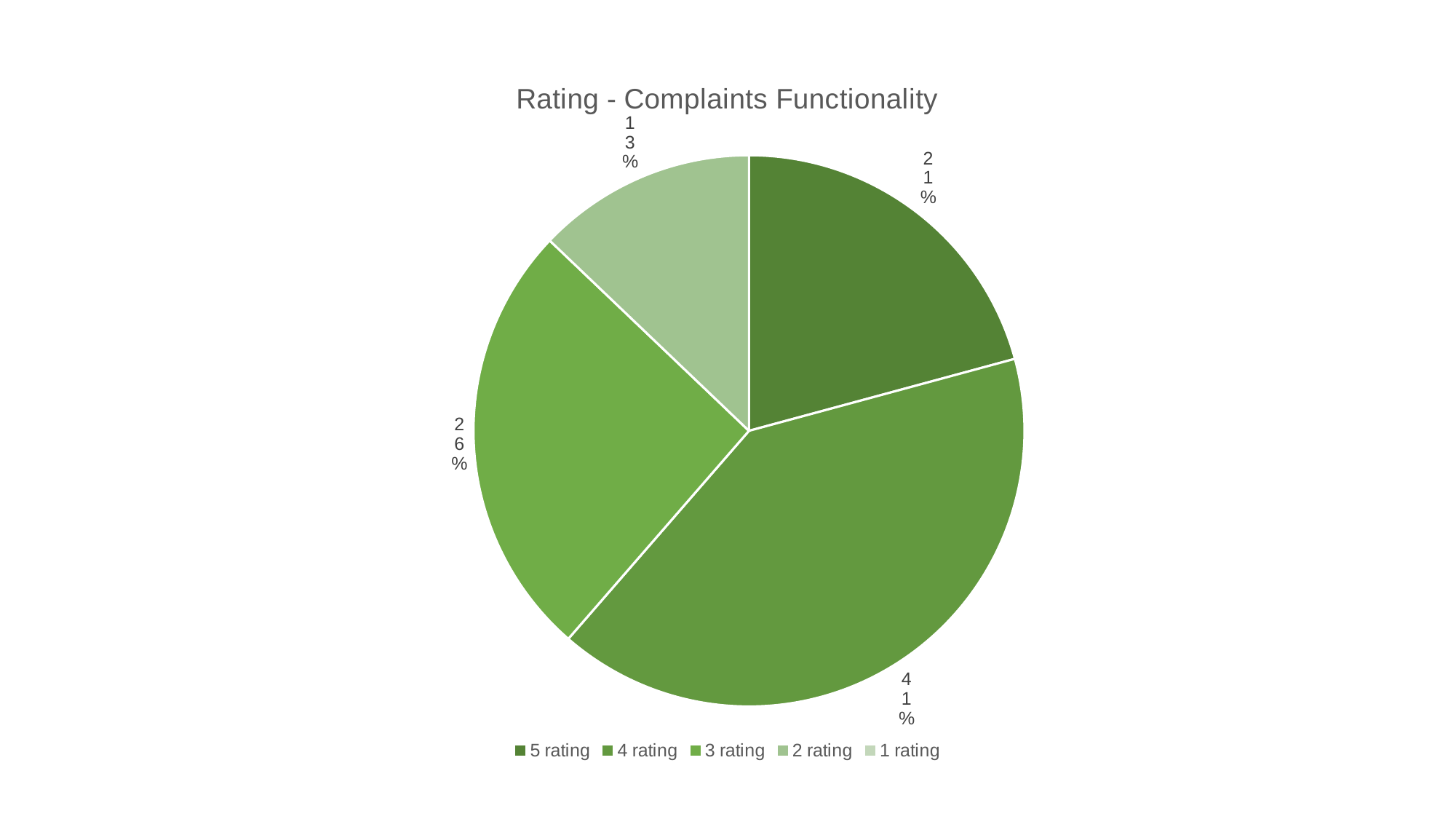

### Chart:

| Category | Rating - Complaints Functionality |
|---|---|
| 5 rating | 0.21 |
| 4 rating | 0.41 |
| 3 rating | 0.26 |
| 2 rating | 0.13 |
| 1 rating | 0.0 |